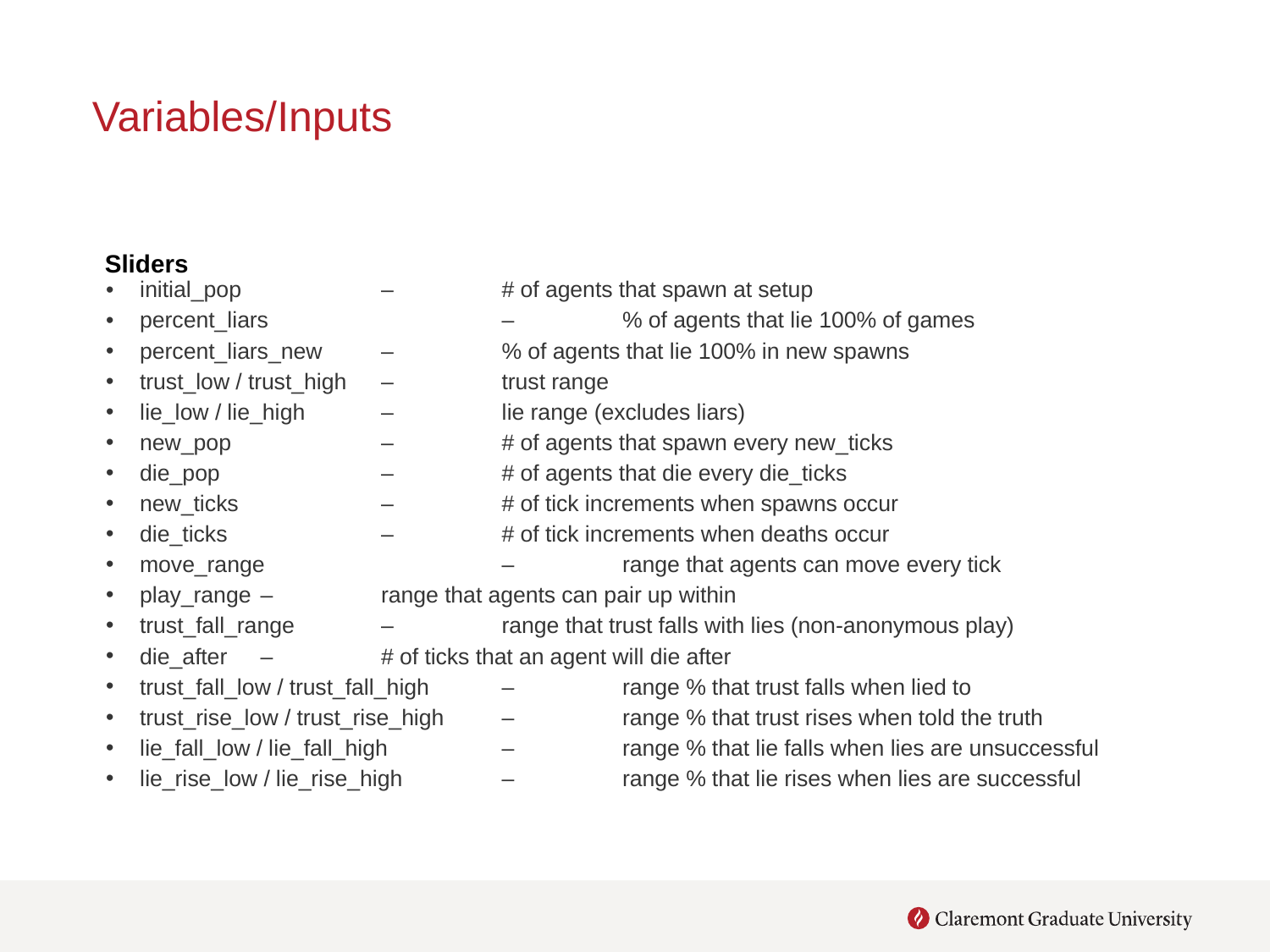

# Variables/Inputs
Sliders
initial_pop 	   		– 	# of agents that spawn at setup
percent_liars 	    		– 	% of agents that lie 100% of games
percent_liars_new		– 	% of agents that lie 100% in new spawns
trust_low / trust_high		– 	trust range
lie_low / lie_high		– 	lie range (excludes liars)
new_pop 	   		–	# of agents that spawn every new_ticks
die_pop 	   		– 	# of agents that die every die_ticks
new_ticks 	  		– 	# of tick increments when spawns occur
die_ticks 	  		– 	# of tick increments when deaths occur
move_range 	  		– 	range that agents can move every tick
play_range			–  	range that agents can pair up within
trust_fall_range  		–	range that trust falls with lies (non-anonymous play)
die_after			–	# of ticks that an agent will die after
trust_fall_low / trust_fall_high	–	range % that trust falls when lied to
trust_rise_low / trust_rise_high	– 	range % that trust rises when told the truth
lie_fall_low / lie_fall_high   	–	range % that lie falls when lies are unsuccessful
lie_rise_low / lie_rise_high	–	range % that lie rises when lies are successful